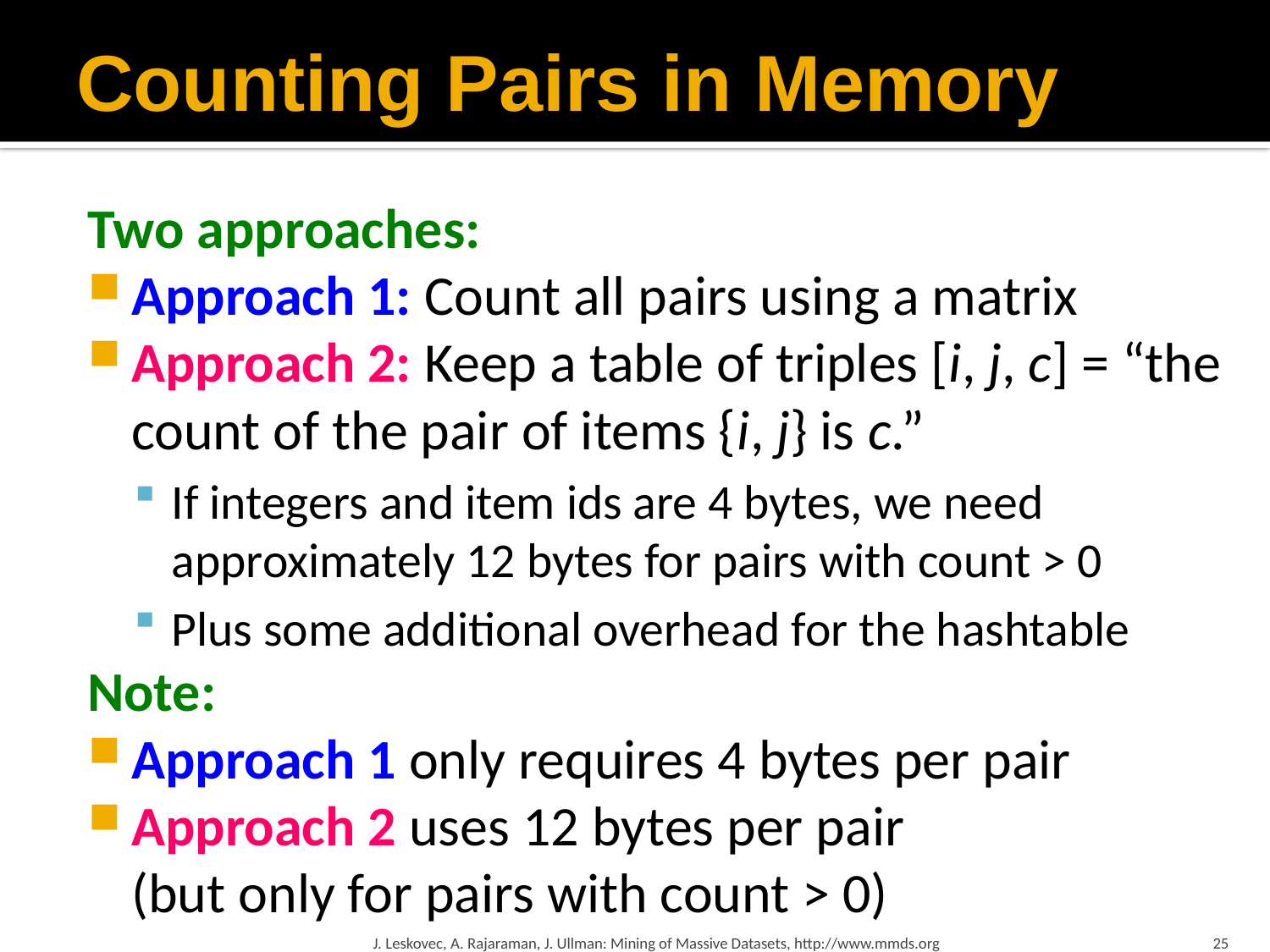

# Counting Pairs in Memory
Two approaches:
Approach 1: Count all pairs using a matrix
Approach 2: Keep a table of triples [i, j, c] = “the count of the pair of items {i, j} is c.”
If integers and item ids are 4 bytes, we need approximately 12 bytes for pairs with count > 0
Plus some additional overhead for the hashtable
Note:
Approach 1 only requires 4 bytes per pair
Approach 2 uses 12 bytes per pair
(but only for pairs with count > 0)
J. Leskovec, A. Rajaraman, J. Ullman: Mining of Massive Datasets, http://www.mmds.org
25